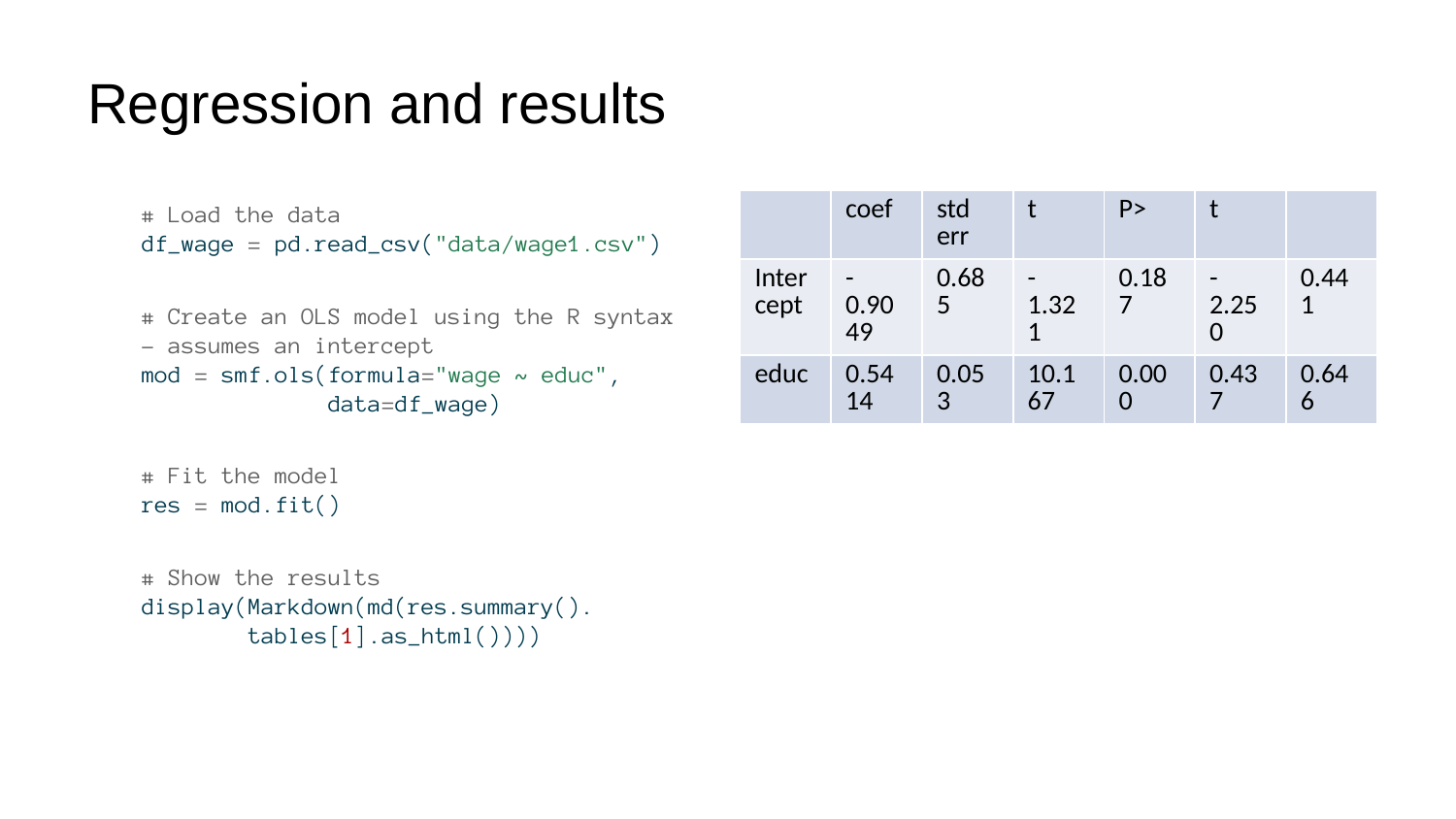

# Regression and results
|  | coef | std err | t | P> | t |  |
| --- | --- | --- | --- | --- | --- | --- |
| Intercept | -0.9049 | 0.685 | -1.321 | 0.187 | -2.250 | 0.441 |
| educ | 0.5414 | 0.053 | 10.167 | 0.000 | 0.437 | 0.646 |
# Load the data df_wage = pd.read_csv("data/wage1.csv") # Create an OLS model using the R syntax - assumes an intercept mod = smf.ols(formula="wage ~ educ", data=df_wage) # Fit the model res = mod.fit() # Show the results display(Markdown(md(res.summary(). tables[1].as_html())))